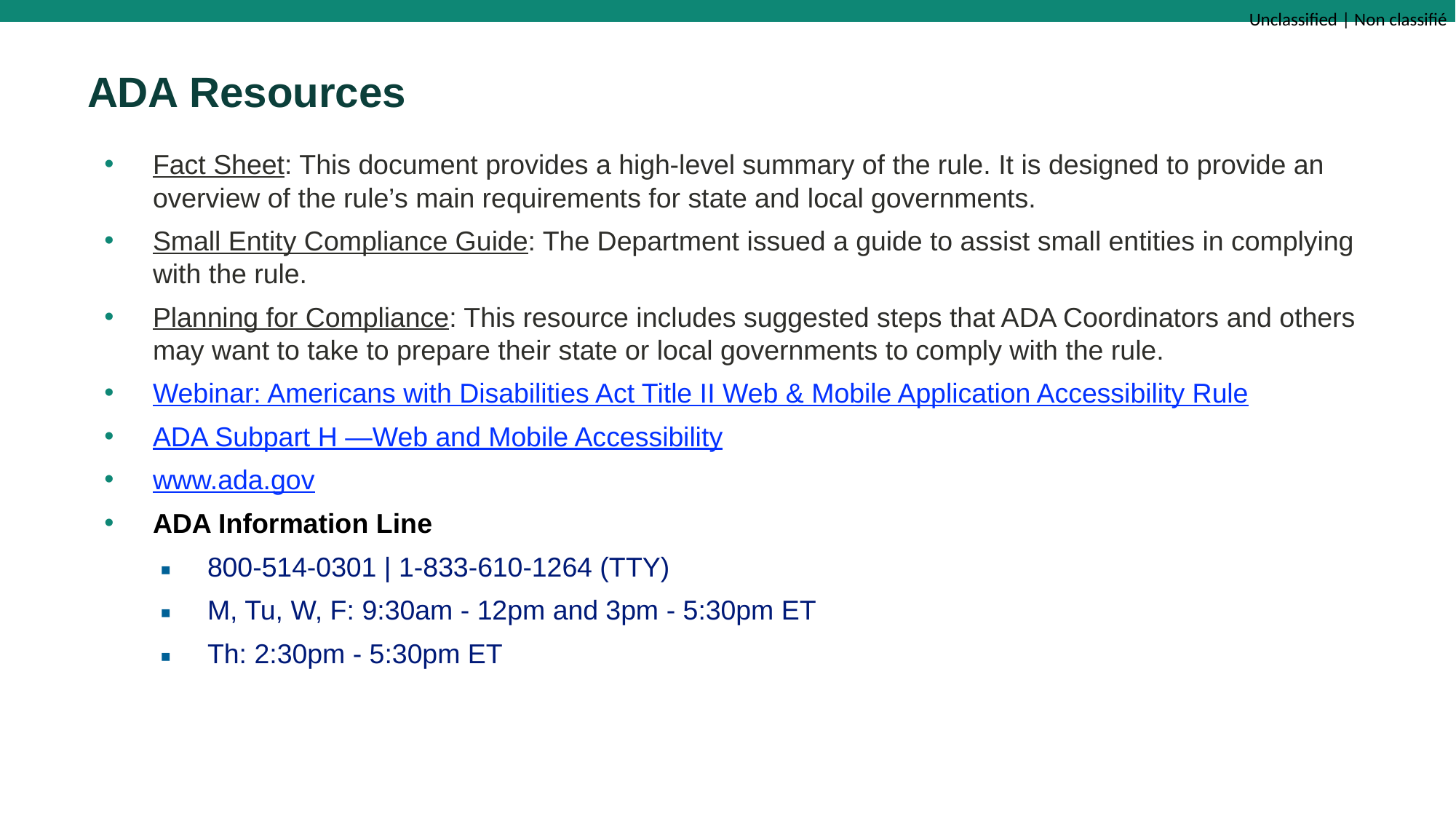

# ADA Resources
Fact Sheet: This document provides a high-level summary of the rule. It is designed to provide an overview of the rule’s main requirements for state and local governments.
Small Entity Compliance Guide: The Department issued a guide to assist small entities in complying with the rule.
Planning for Compliance: This resource includes suggested steps that ADA Coordinators and others may want to take to prepare their state or local governments to comply with the rule.
Webinar: Americans with Disabilities Act Title II Web & Mobile Application Accessibility Rule
ADA Subpart H —Web and Mobile Accessibility
www.ada.gov
ADA Information Line
800-514-0301 | 1-833-610-1264 (TTY)
M, Tu, W, F: 9:30am - 12pm and 3pm - 5:30pm ET
Th: 2:30pm - 5:30pm ET